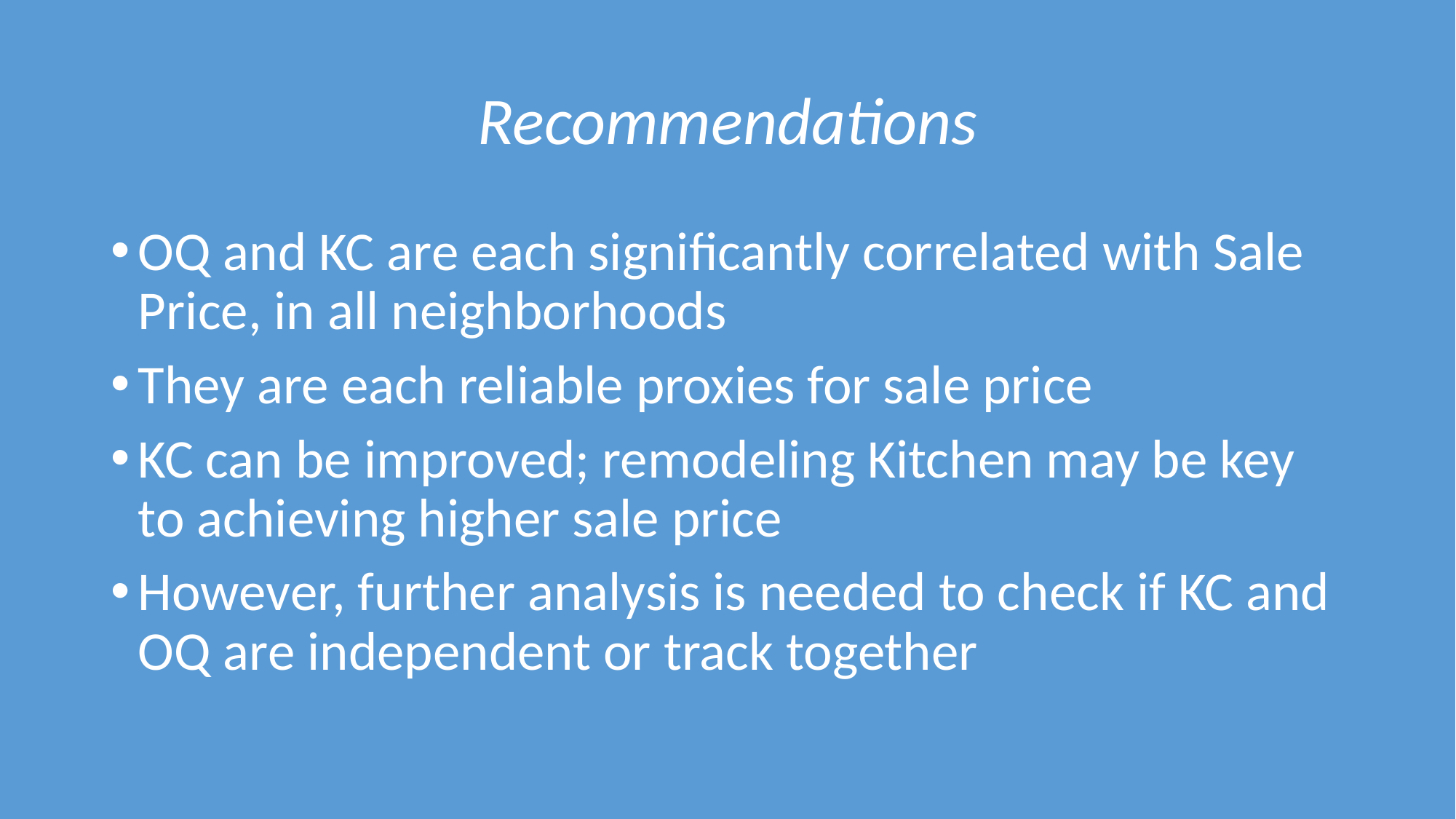

# Recommendations
OQ and KC are each significantly correlated with Sale Price, in all neighborhoods
They are each reliable proxies for sale price
KC can be improved; remodeling Kitchen may be key to achieving higher sale price
However, further analysis is needed to check if KC and OQ are independent or track together